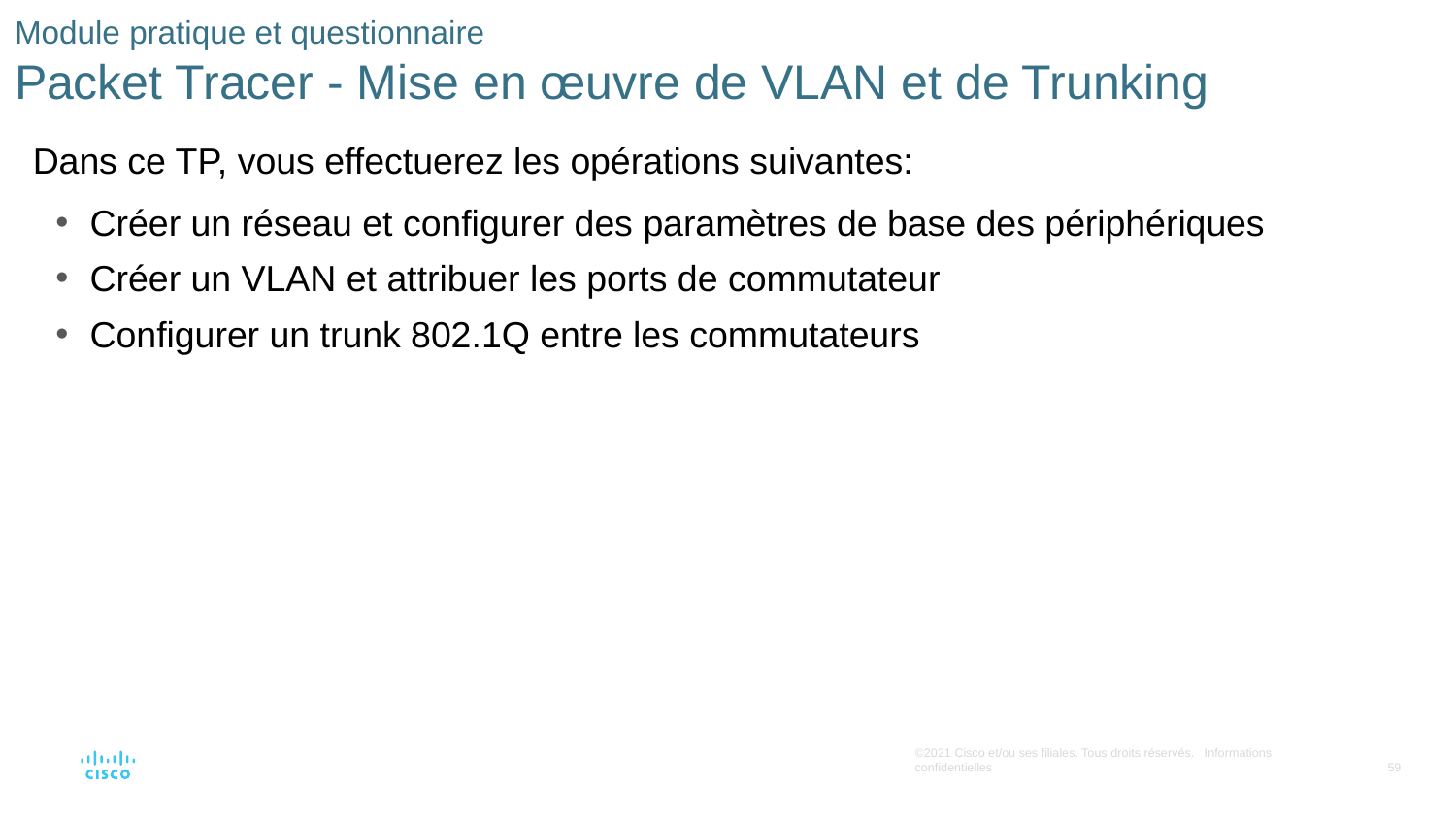

# Module pratique et questionnaire Packet Tracer - Mise en œuvre de VLAN et de Trunking
Dans ce TP, vous effectuerez les opérations suivantes:
Créer un réseau et configurer des paramètres de base des périphériques
Créer un VLAN et attribuer les ports de commutateur
Configurer un trunk 802.1Q entre les commutateurs